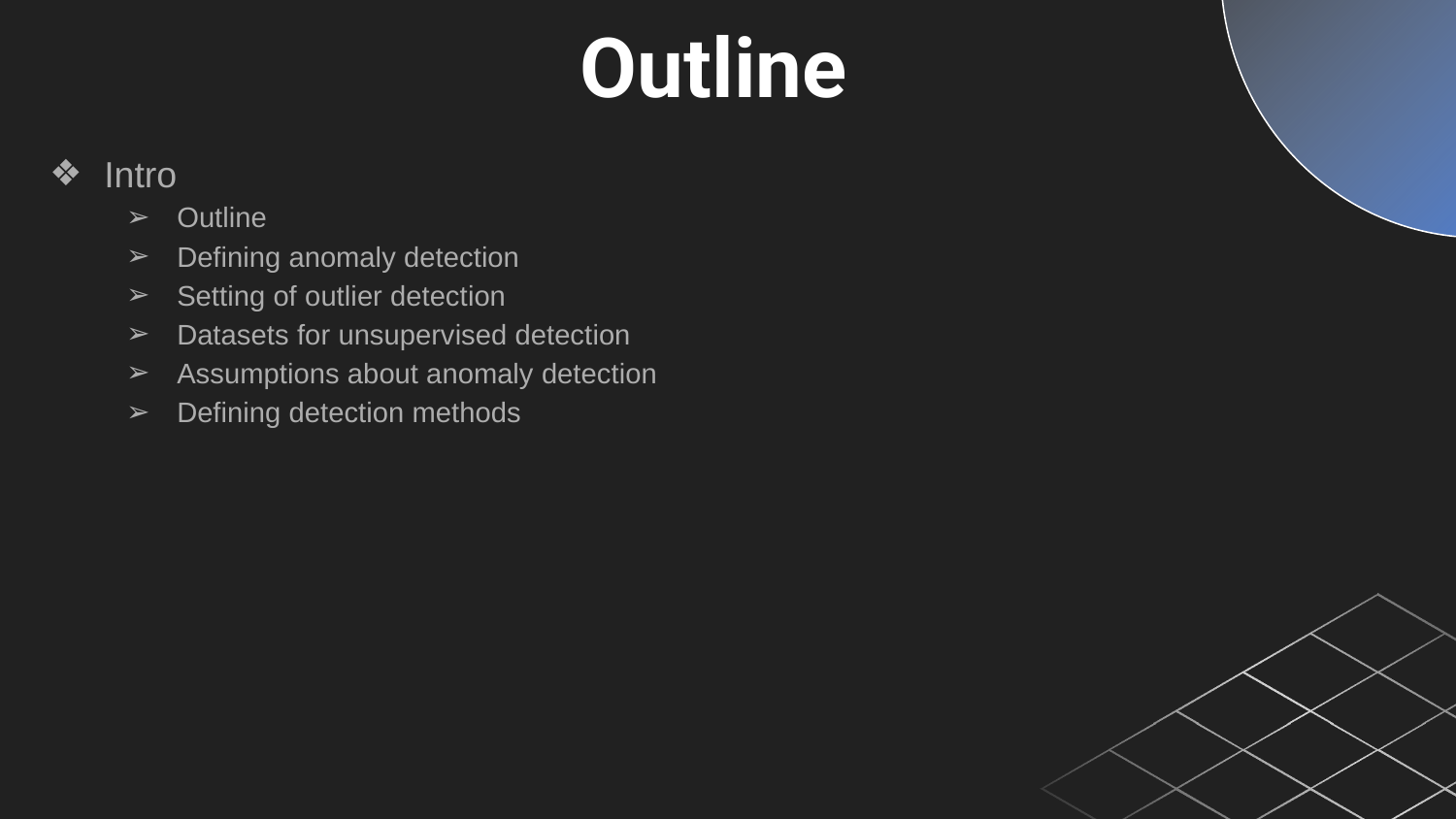

Outline

Intro
Outline
Defining anomaly detection
Setting of outlier detection
Datasets for unsupervised detection
Assumptions about anomaly detection
Defining detection methods